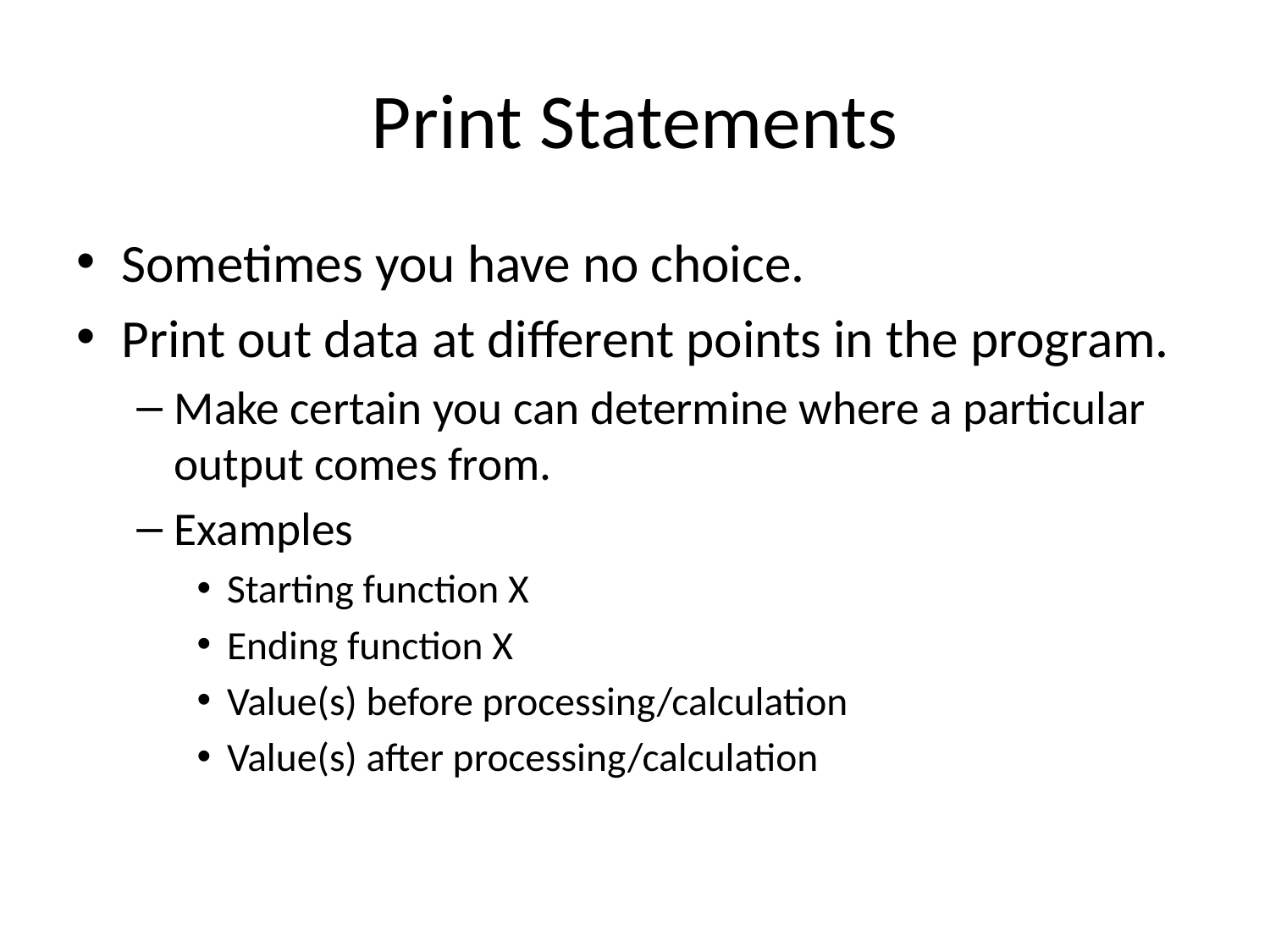

# Print Statements
Sometimes you have no choice.
Print out data at different points in the program.
Make certain you can determine where a particular output comes from.
Examples
Starting function X
Ending function X
Value(s) before processing/calculation
Value(s) after processing/calculation